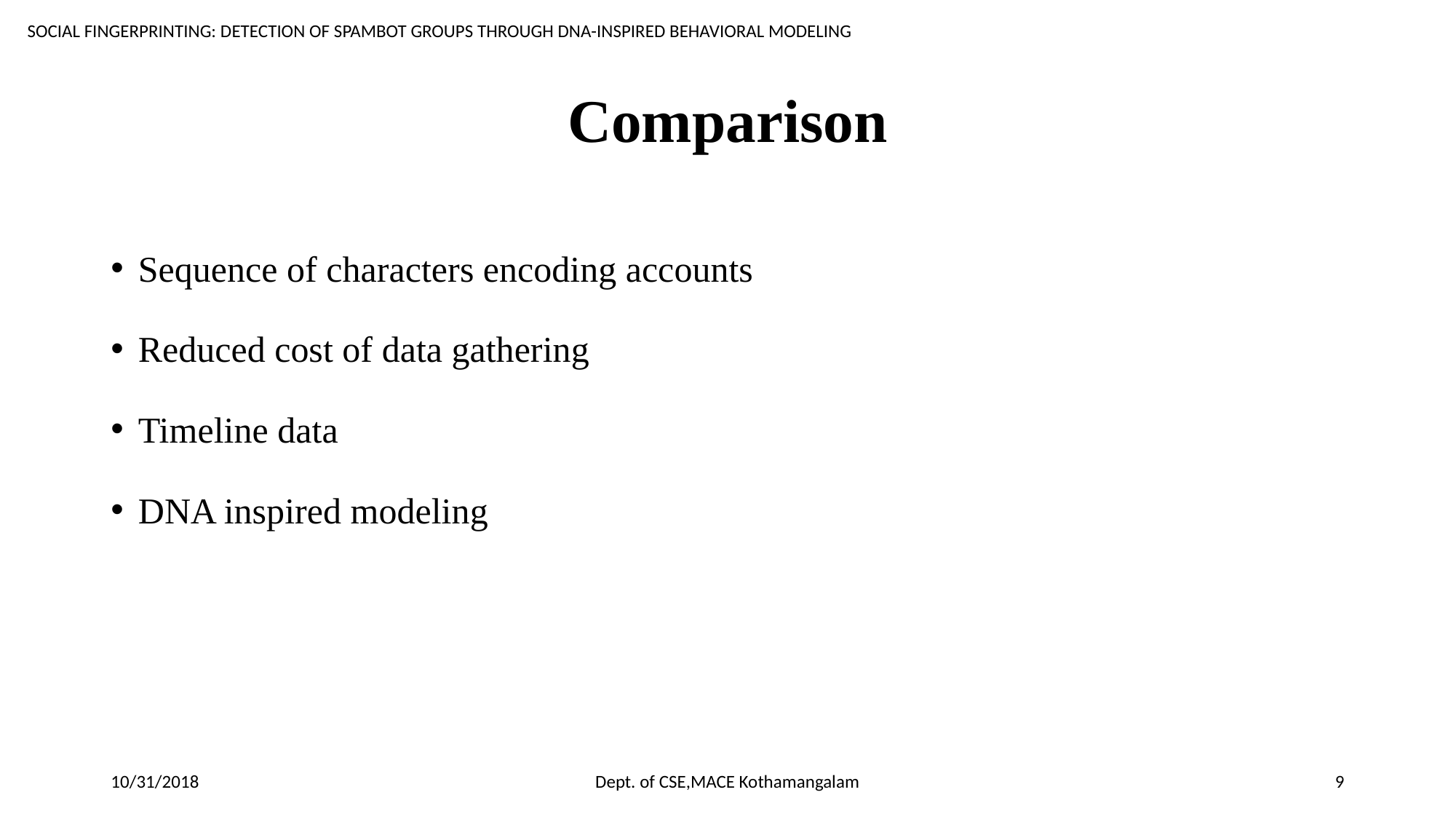

SOCIAL FINGERPRINTING: DETECTION OF SPAMBOT GROUPS THROUGH DNA-INSPIRED BEHAVIORAL MODELING
# Comparison
Sequence of characters encoding accounts
Reduced cost of data gathering
Timeline data
DNA inspired modeling

10/31/2018
Dept. of CSE,MACE Kothamangalam
9